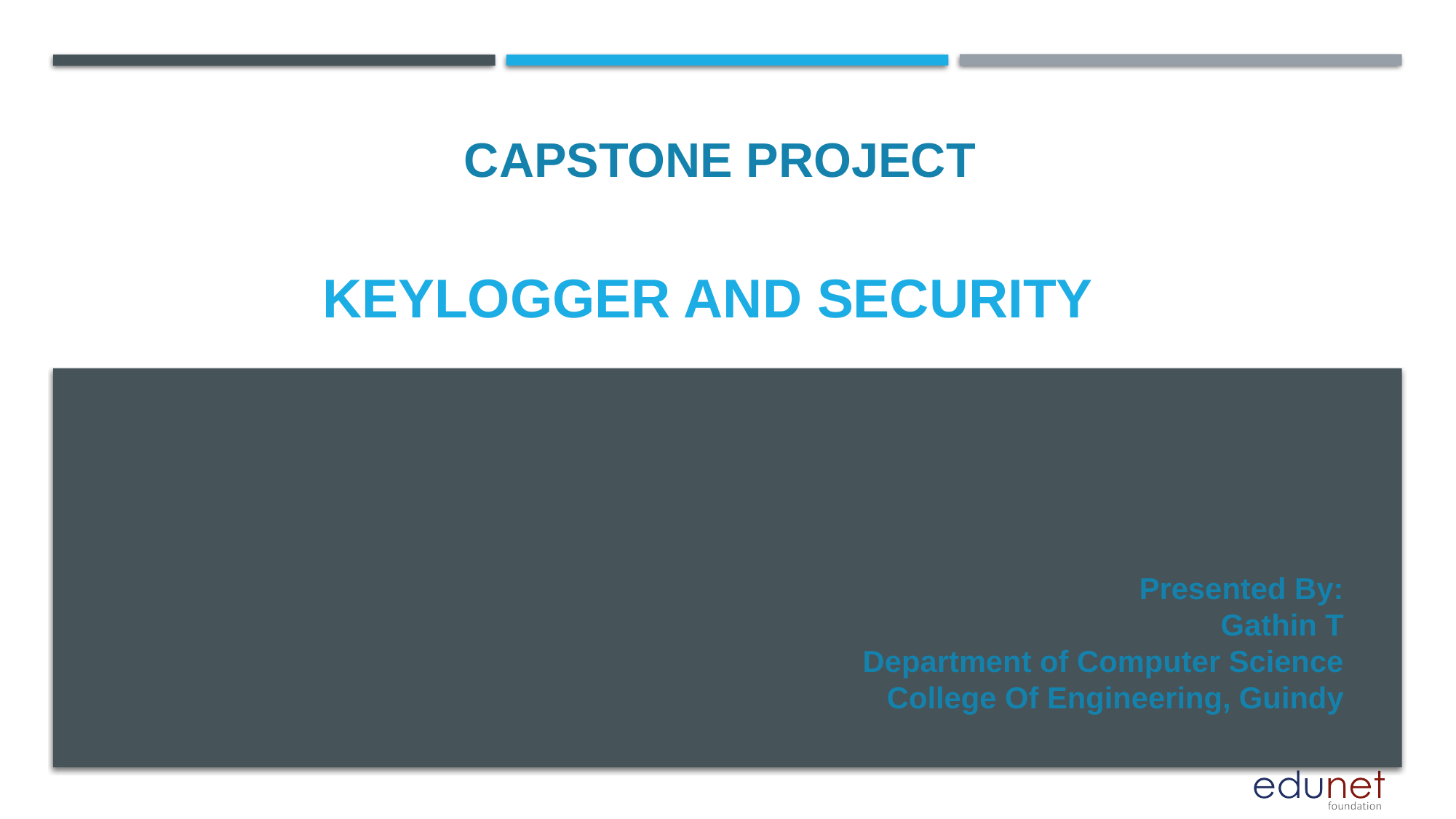

CAPSTONE PROJECT
# KEYLOGGER AND SECURITY
Presented By:
Gathin T
Department of Computer Science
College Of Engineering, Guindy